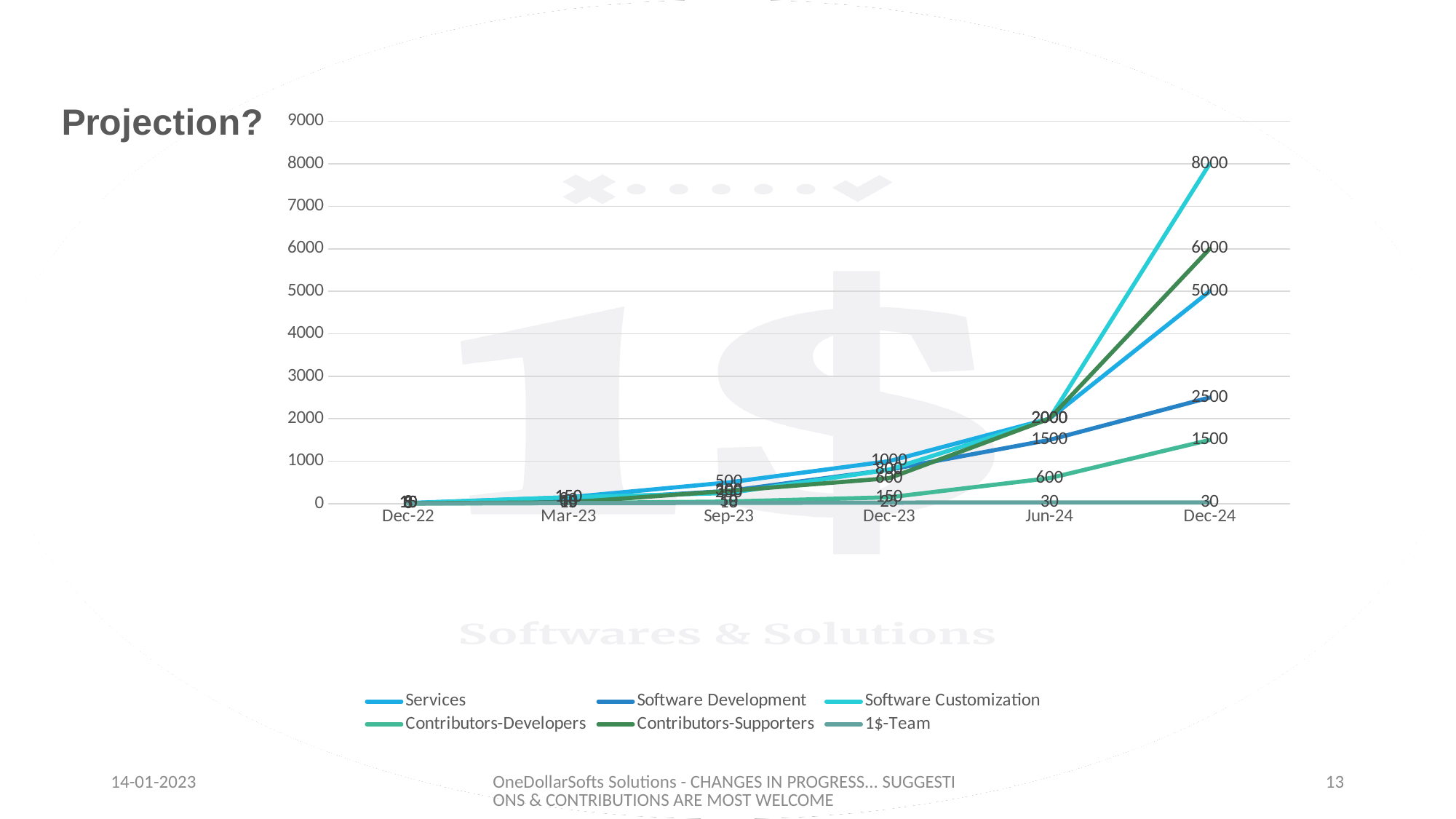

### Chart: Projection?

| Category | Services | Software Development | Software Customization | Contributors-Developers | Contributors-Supporters | 1$-Team |
|---|---|---|---|---|---|---|
| Dec-22 | 15.0 | 10.0 | 10.0 | 3.0 | 8.0 | 5.0 |
| Mar-23 | 150.0 | 80.0 | 150.0 | 15.0 | 30.0 | 15.0 |
| Sep-23 | 500.0 | 300.0 | 250.0 | 50.0 | 300.0 | 18.0 |
| Dec-23 | 1000.0 | 800.0 | 800.0 | 150.0 | 600.0 | 25.0 |
| Jun-24 | 2000.0 | 1500.0 | 2000.0 | 600.0 | 2000.0 | 30.0 |
| Dec-24 | 5000.0 | 2500.0 | 8000.0 | 1500.0 | 6000.0 | 30.0 |
14-01-2023
OneDollarSofts Solutions - CHANGES IN PROGRESS... SUGGESTIONS & CONTRIBUTIONS ARE MOST WELCOME
13